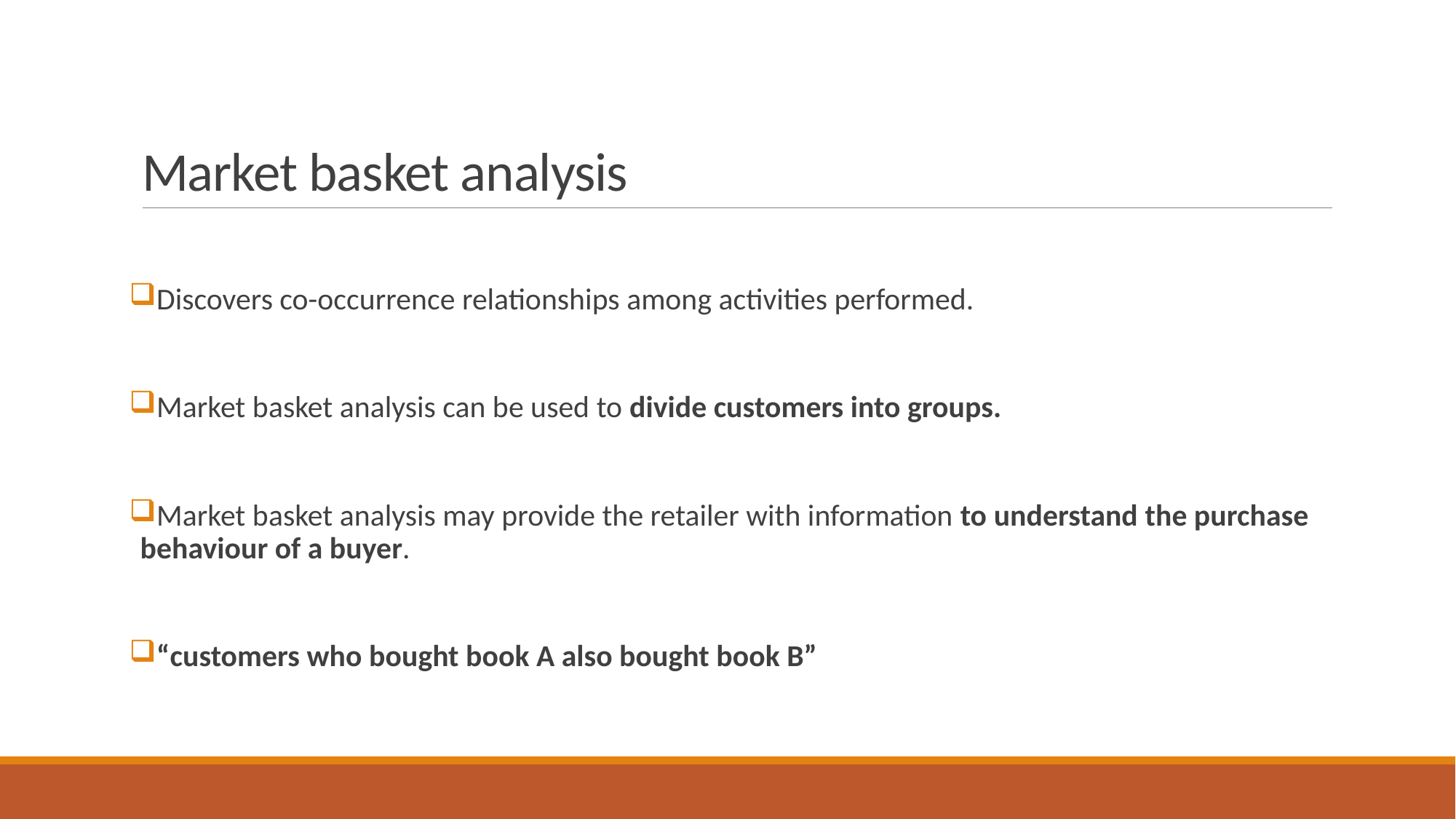

# Market basket analysis

Discovers co-occurrence relationships among activities performed.

Market basket analysis can be used to divide customers into groups.

Market basket analysis may provide the retailer with information to understand the purchase behaviour of a buyer.

“customers who bought book A also bought book B”